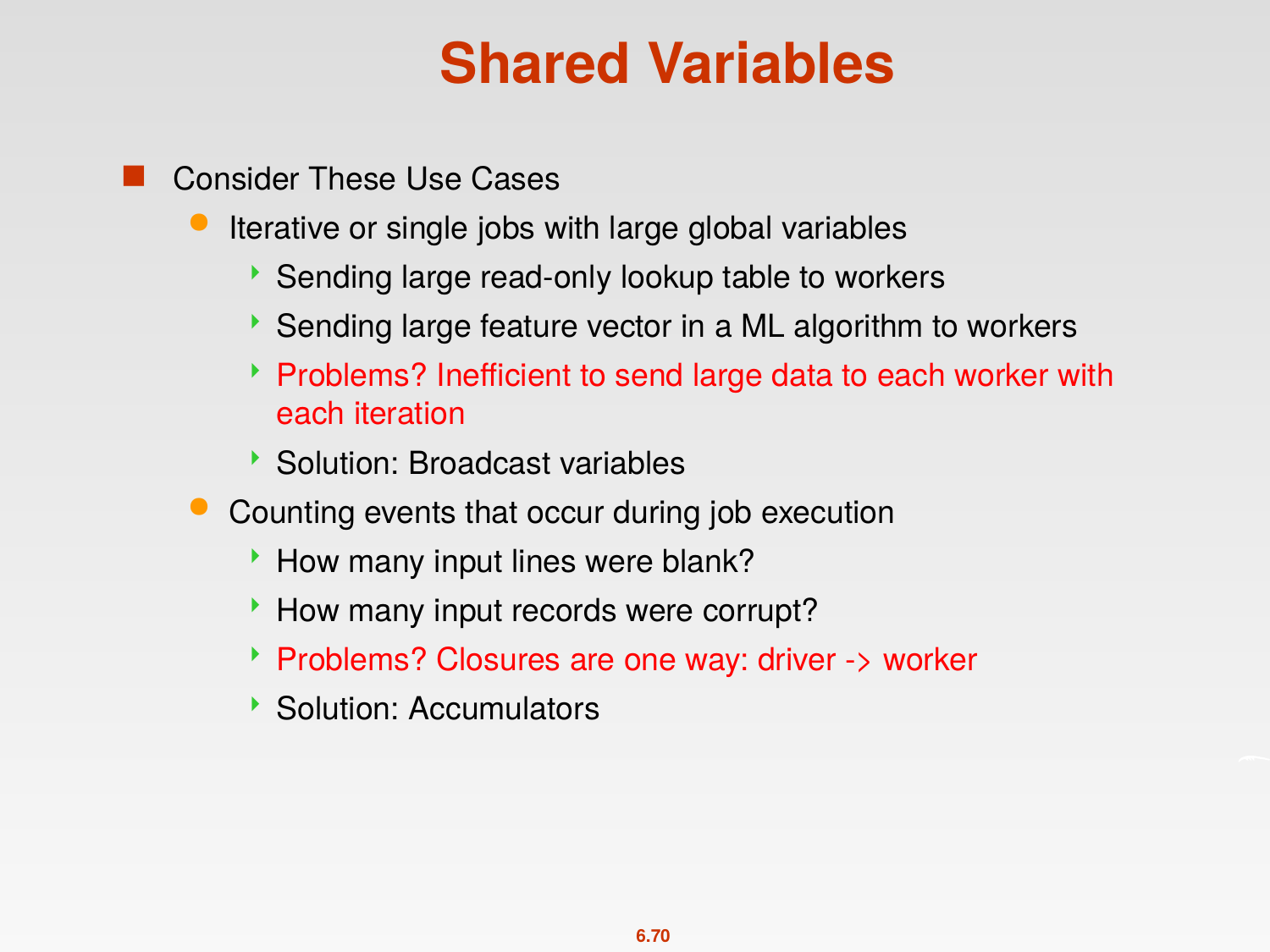

# Shared Variables
Consider These Use Cases
Iterative or single jobs with large global variables
Sending large read-only lookup table to workers
Sending large feature vector in a ML algorithm to workers
Problems? Inefficient to send large data to each worker with each iteration
Solution: Broadcast variables
Counting events that occur during job execution
How many input lines were blank?
How many input records were corrupt?
Problems? Closures are one way: driver -> worker
Solution: Accumulators